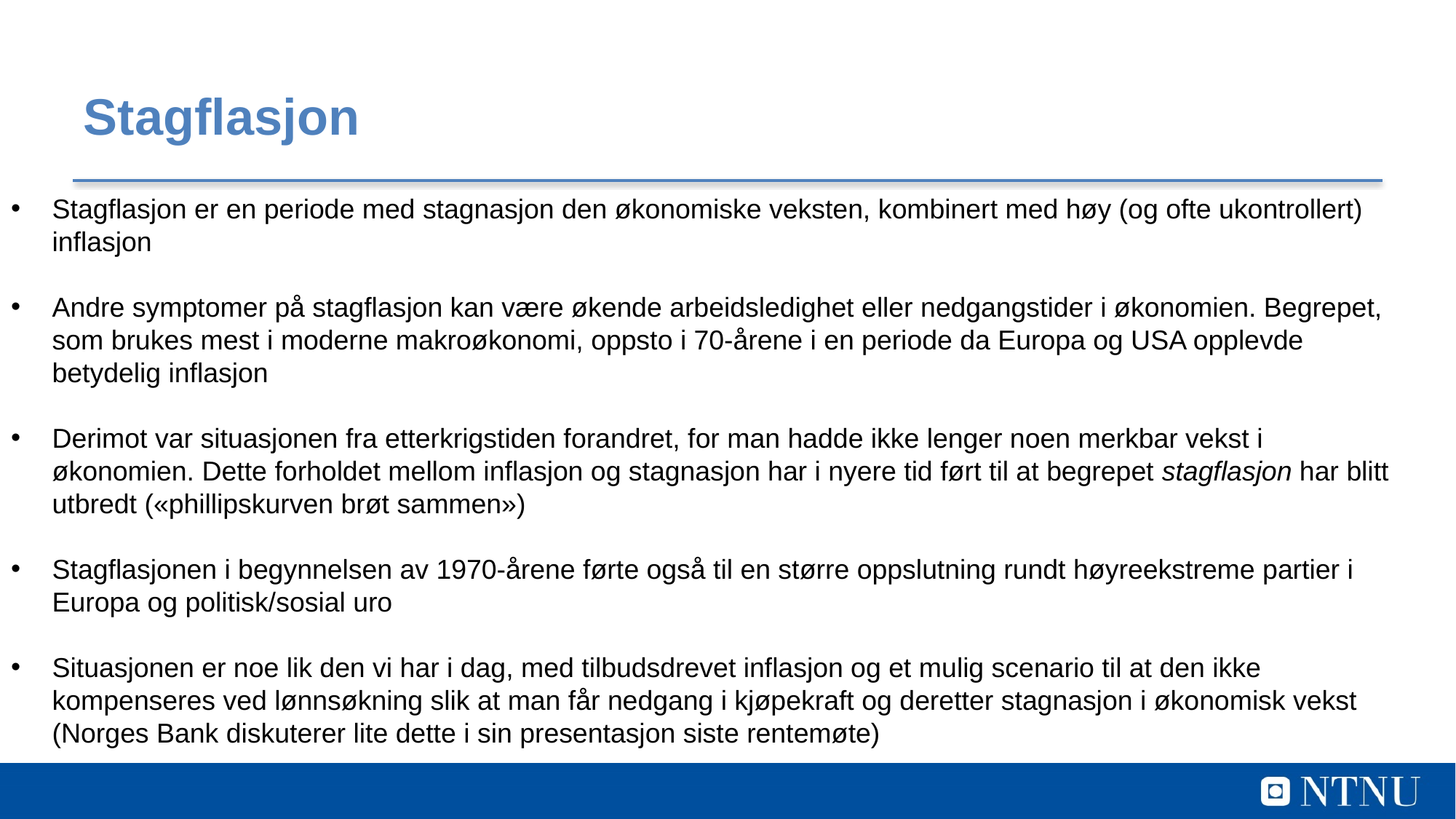

# Stagflasjon
Stagflasjon er en periode med stagnasjon den økonomiske veksten, kombinert med høy (og ofte ukontrollert) inflasjon

Andre symptomer på stagflasjon kan være økende arbeidsledighet eller nedgangstider i økonomien. Begrepet, som brukes mest i moderne makroøkonomi, oppsto i 70-årene i en periode da Europa og USA opplevde betydelig inflasjon

Derimot var situasjonen fra etterkrigstiden forandret, for man hadde ikke lenger noen merkbar vekst i økonomien. Dette forholdet mellom inflasjon og stagnasjon har i nyere tid ført til at begrepet stagflasjon har blitt utbredt («phillipskurven brøt sammen»)

Stagflasjonen i begynnelsen av 1970-årene førte også til en større oppslutning rundt høyreekstreme partier i Europa og politisk/sosial uro

Situasjonen er noe lik den vi har i dag, med tilbudsdrevet inflasjon og et mulig scenario til at den ikke kompenseres ved lønnsøkning slik at man får nedgang i kjøpekraft og deretter stagnasjon i økonomisk vekst (Norges Bank diskuterer lite dette i sin presentasjon siste rentemøte)